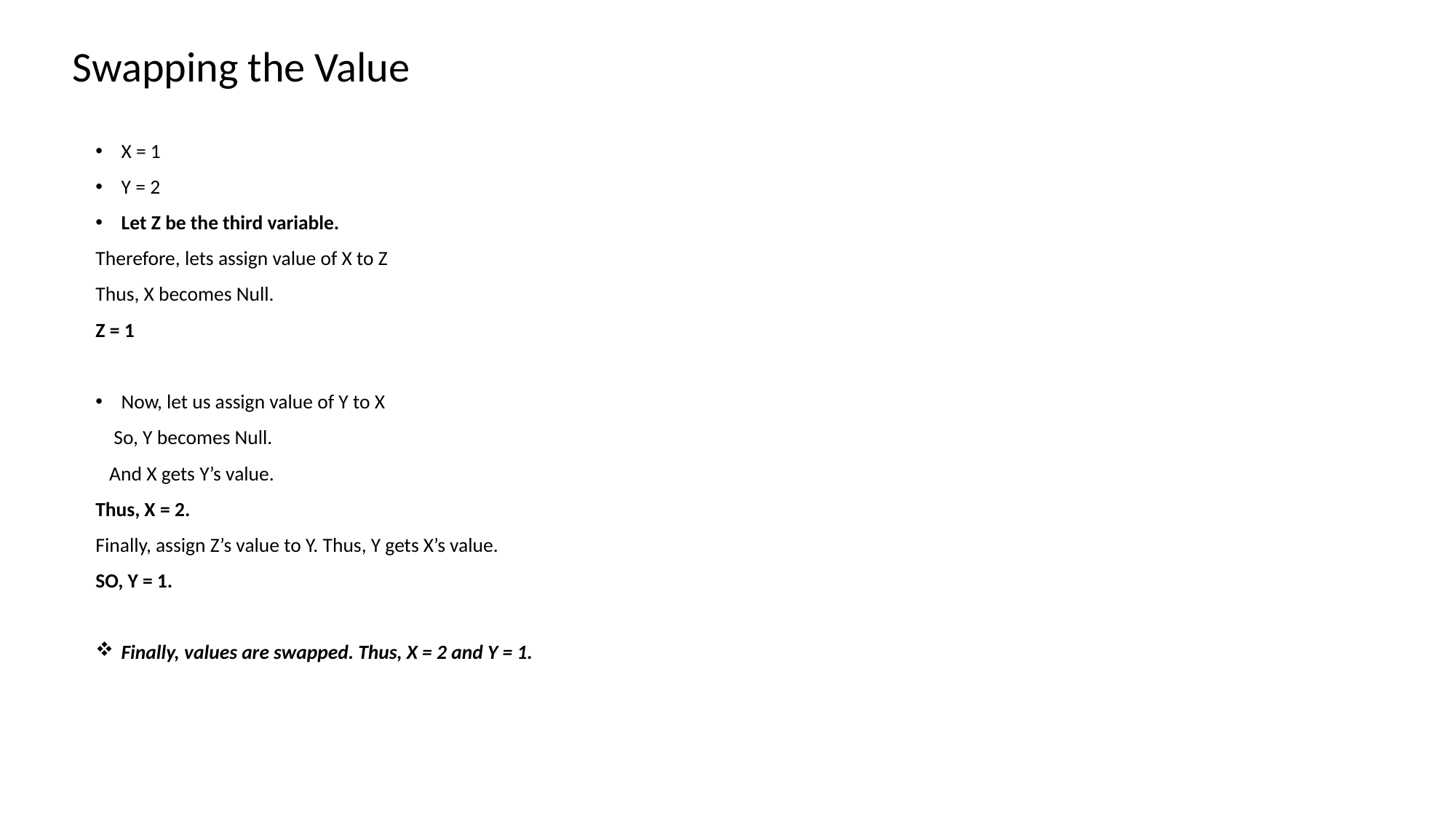

# Swapping the Value
X = 1
Y = 2
Let Z be the third variable.
Therefore, lets assign value of X to Z
Thus, X becomes Null.
Z = 1

Now, let us assign value of Y to X
    So, Y becomes Null.
   And X gets Y’s value.
Thus, X = 2.
Finally, assign Z’s value to Y. Thus, Y gets X’s value.
SO, Y = 1.

Finally, values are swapped. Thus, X = 2 and Y = 1.